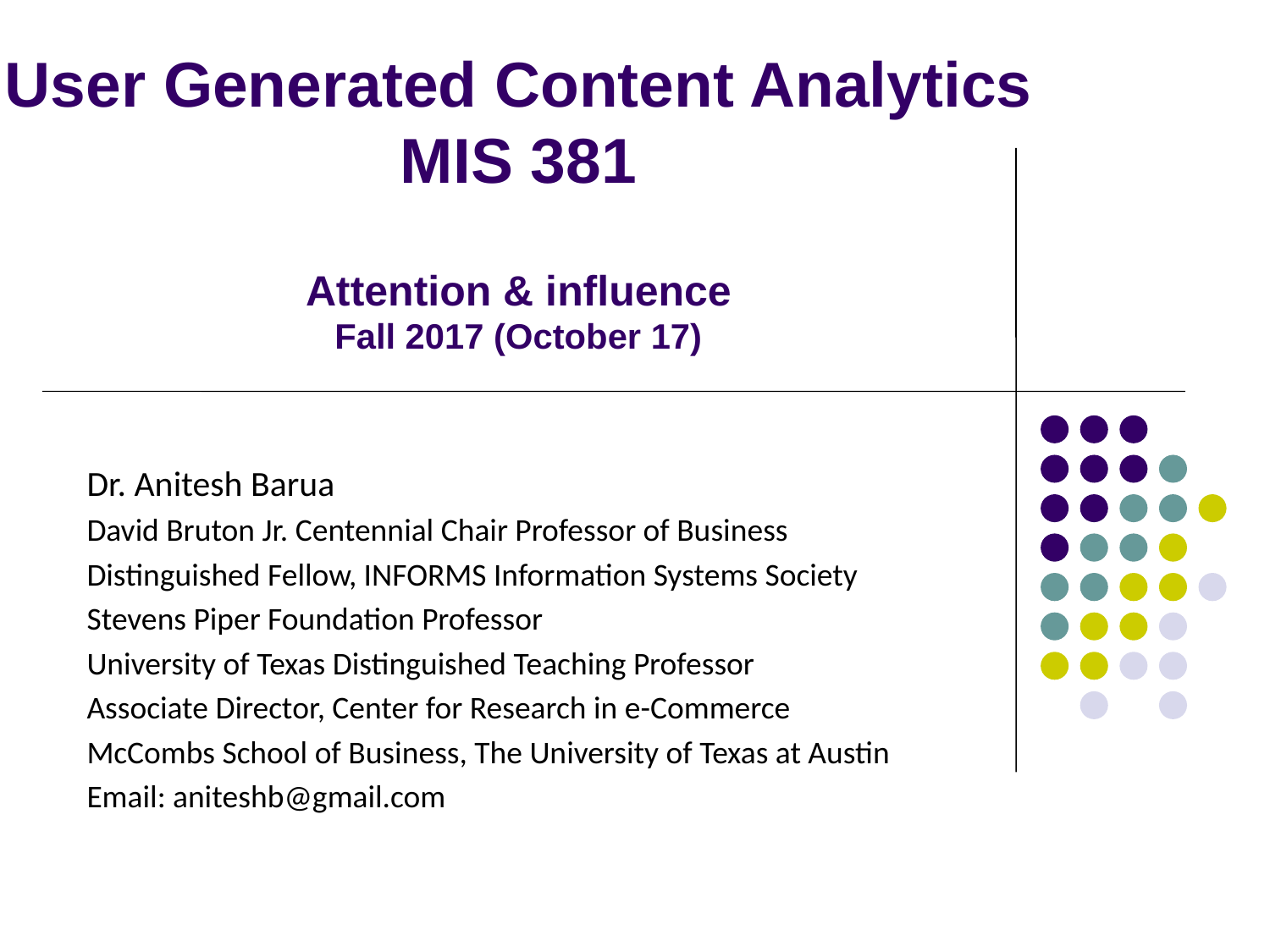

# User Generated Content Analytics MIS 381 Attention & influence Fall 2017 (October 17)
Dr. Anitesh Barua
David Bruton Jr. Centennial Chair Professor of Business
Distinguished Fellow, INFORMS Information Systems Society
Stevens Piper Foundation Professor
University of Texas Distinguished Teaching Professor
Associate Director, Center for Research in e-Commerce
McCombs School of Business, The University of Texas at Austin
Email: aniteshb@gmail.com